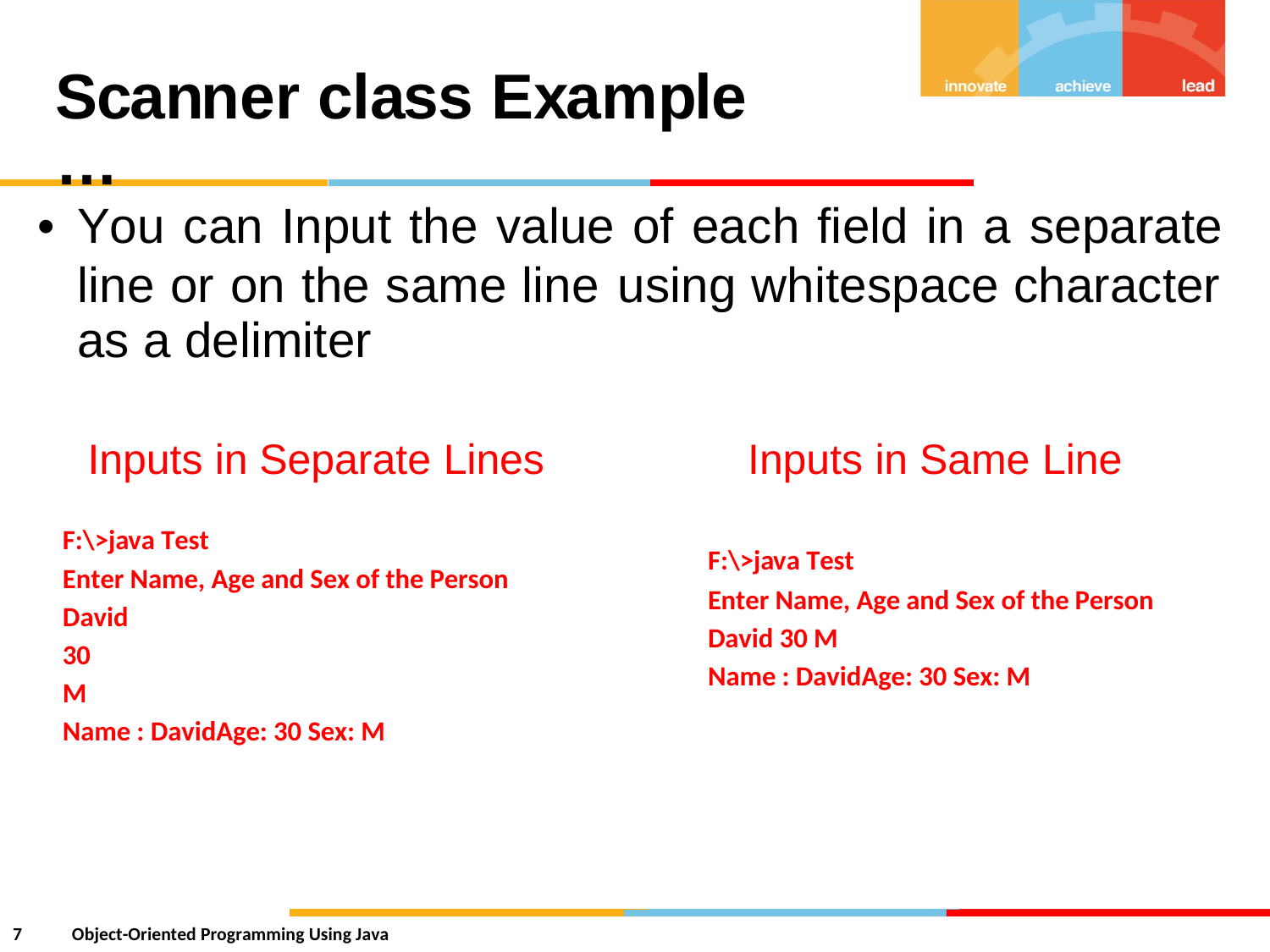

Scanner class Example …

•
You can Input the value of each field in a separate
line or on the same line
as a delimiter
using whitespace character
Inputs in Separate Lines
Inputs in Same Line
F:\>java Test
Enter Name, Age and Sex of the Person
David
30
M
Name : DavidAge: 30 Sex: M
F:\>java Test
Enter Name, Age and Sex of the Person
David 30 M
Name : DavidAge: 30 Sex: M

7
Object-Oriented Programming Using Java